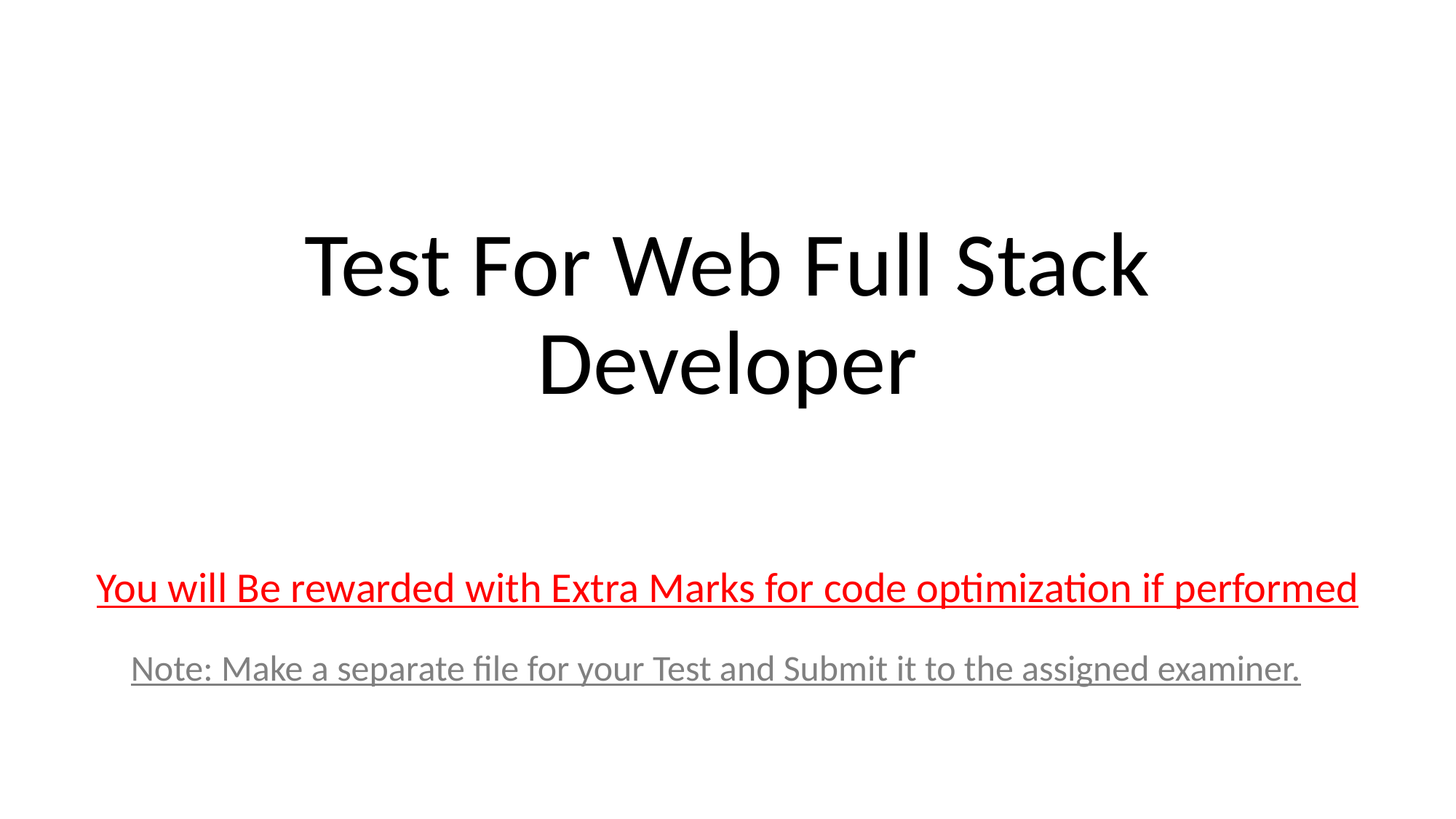

# Test For Web Full Stack Developer
You will Be rewarded with Extra Marks for code optimization if performed
Note: Make a separate file for your Test and Submit it to the assigned examiner.